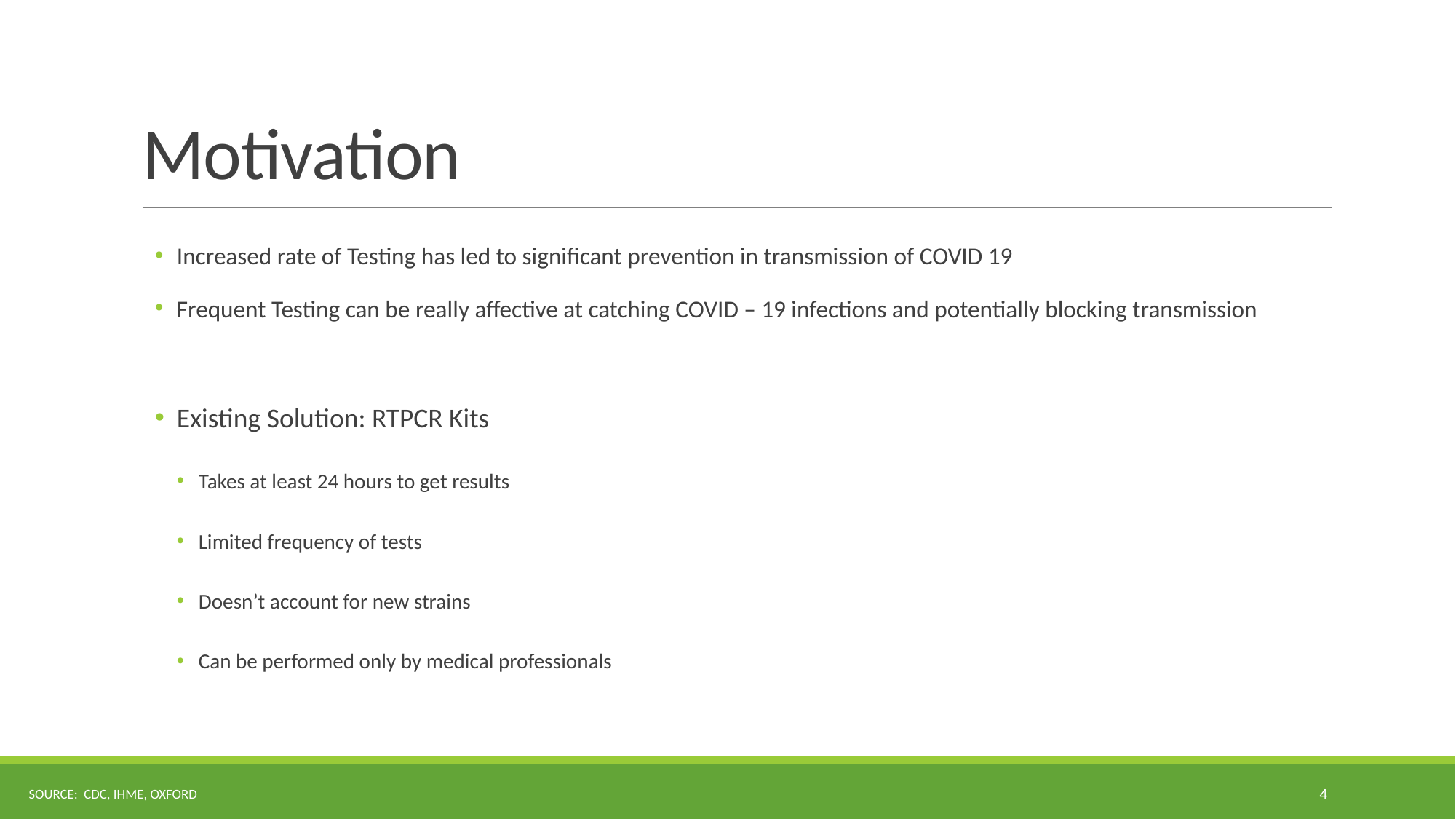

# Motivation
Increased rate of Testing has led to significant prevention in transmission of COVID 19
Frequent Testing can be really affective at catching COVID – 19 infections and potentially blocking transmission

Existing Solution: RTPCR Kits
Takes at least 24 hours to get results
Limited frequency of tests
Doesn’t account for new strains
Can be performed only by medical professionals

Source:  CDC, IHME, OXFORD
4